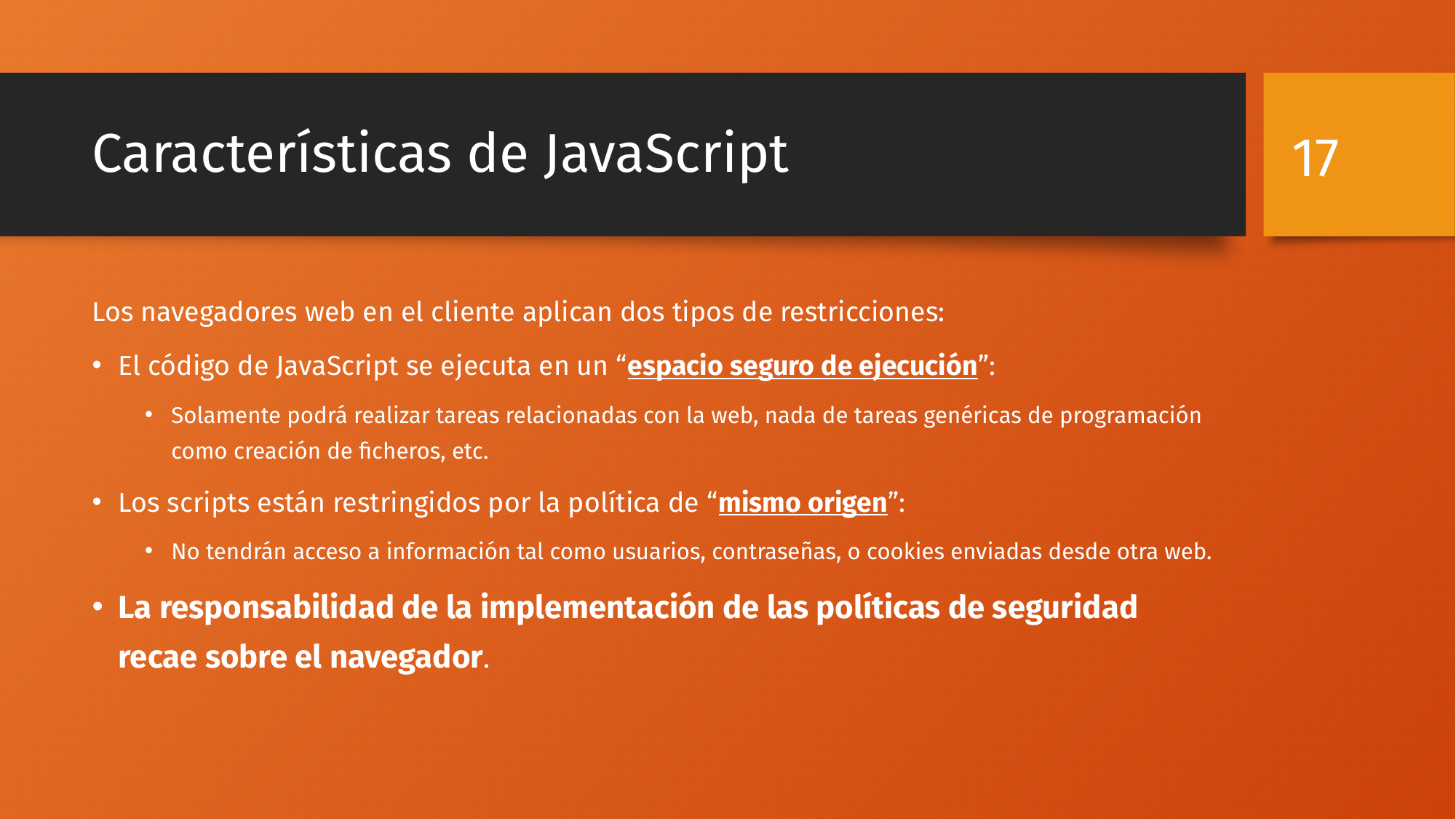

17
# Características de JavaScript
Los navegadores web en el cliente aplican dos tipos de restricciones:
El código de JavaScript se ejecuta en un “espacio seguro de ejecución”:
Solamente podrá realizar tareas relacionadas con la web, nada de tareas genéricas de programación como creación de ficheros, etc.
Los scripts están restringidos por la política de “mismo origen”:
No tendrán acceso a información tal como usuarios, contraseñas, o cookies enviadas desde otra web.
La responsabilidad de la implementación de las políticas de seguridad recae sobre el navegador.